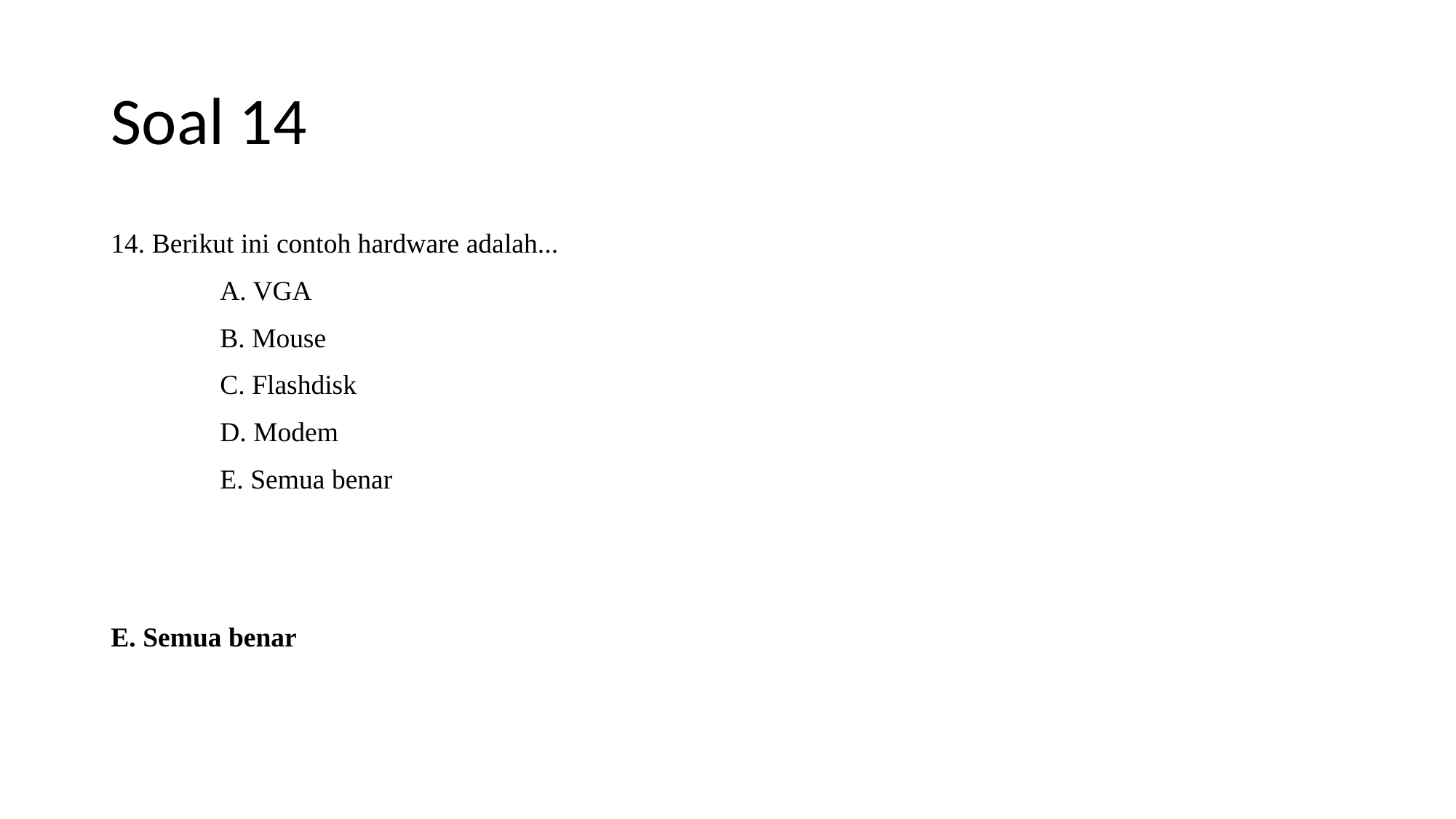

# Soal 14
14. Berikut ini contoh hardware adalah...
	A. VGA
	B. Mouse
	C. Flashdisk
	D. Modem
	E. Semua benar
E. Semua benar